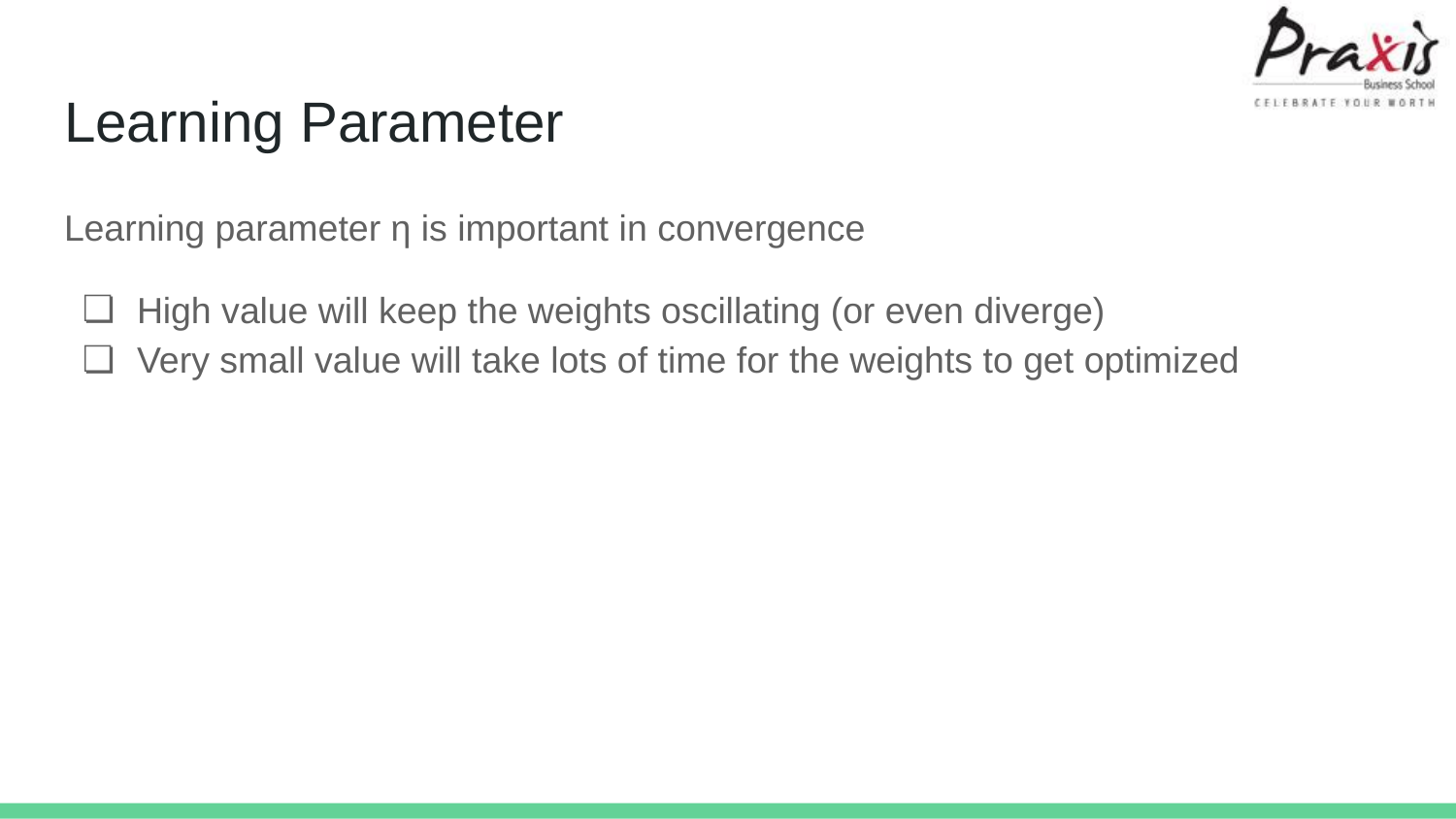

# Learning Parameter
Learning parameter η is important in convergence
High value will keep the weights oscillating (or even diverge)
Very small value will take lots of time for the weights to get optimized